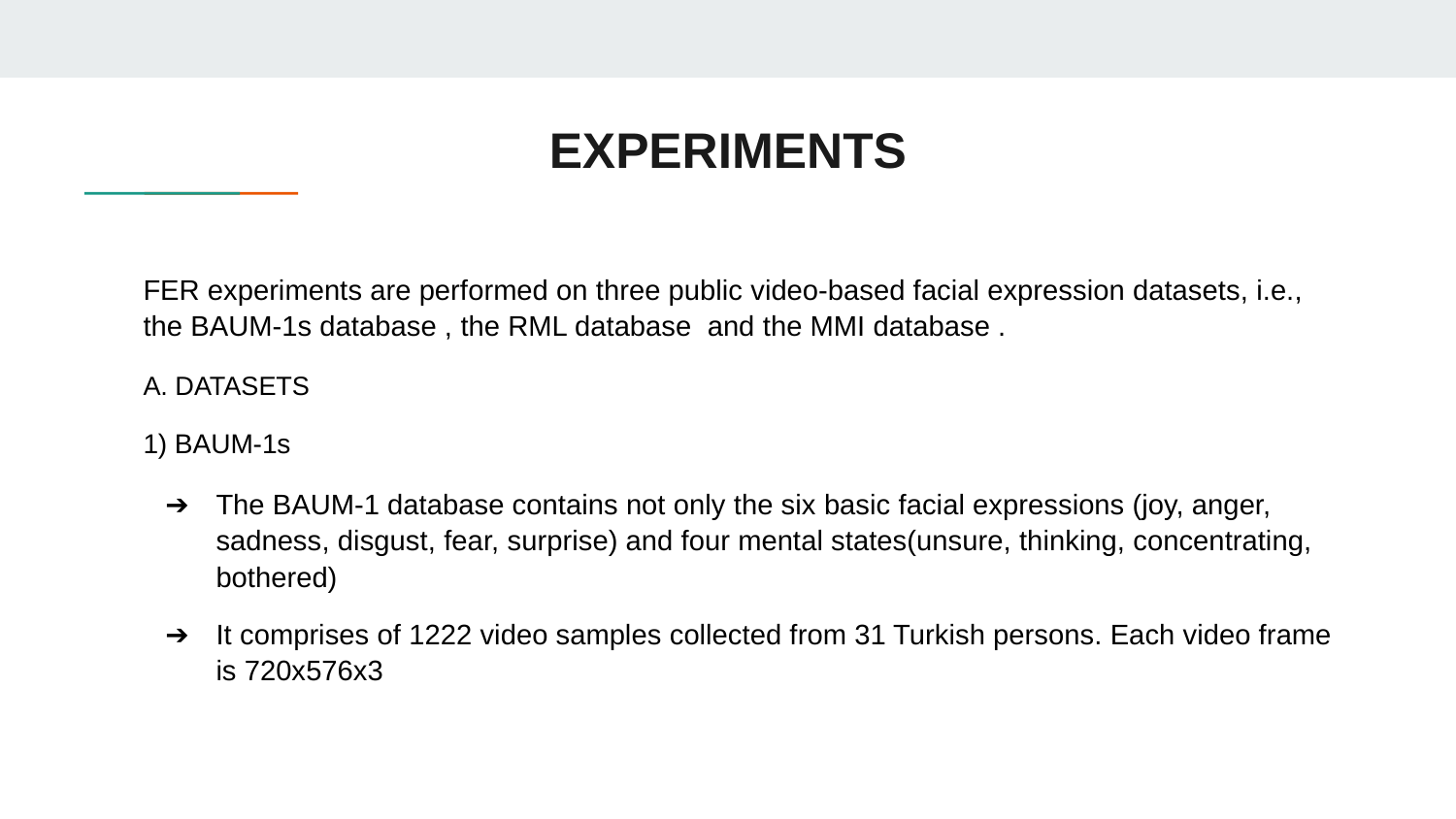

# EXPERIMENTS

FER experiments are performed on three public video-based facial expression datasets, i.e., the BAUM-1s database , the RML database  and the MMI database .
A. DATASETS
1) BAUM-1s
The BAUM-1 database contains not only the six basic facial expressions (joy, anger, sadness, disgust, fear, surprise) and four mental states(unsure, thinking, concentrating, bothered)
It comprises of 1222 video samples collected from 31 Turkish persons. Each video frame is 720x576x3